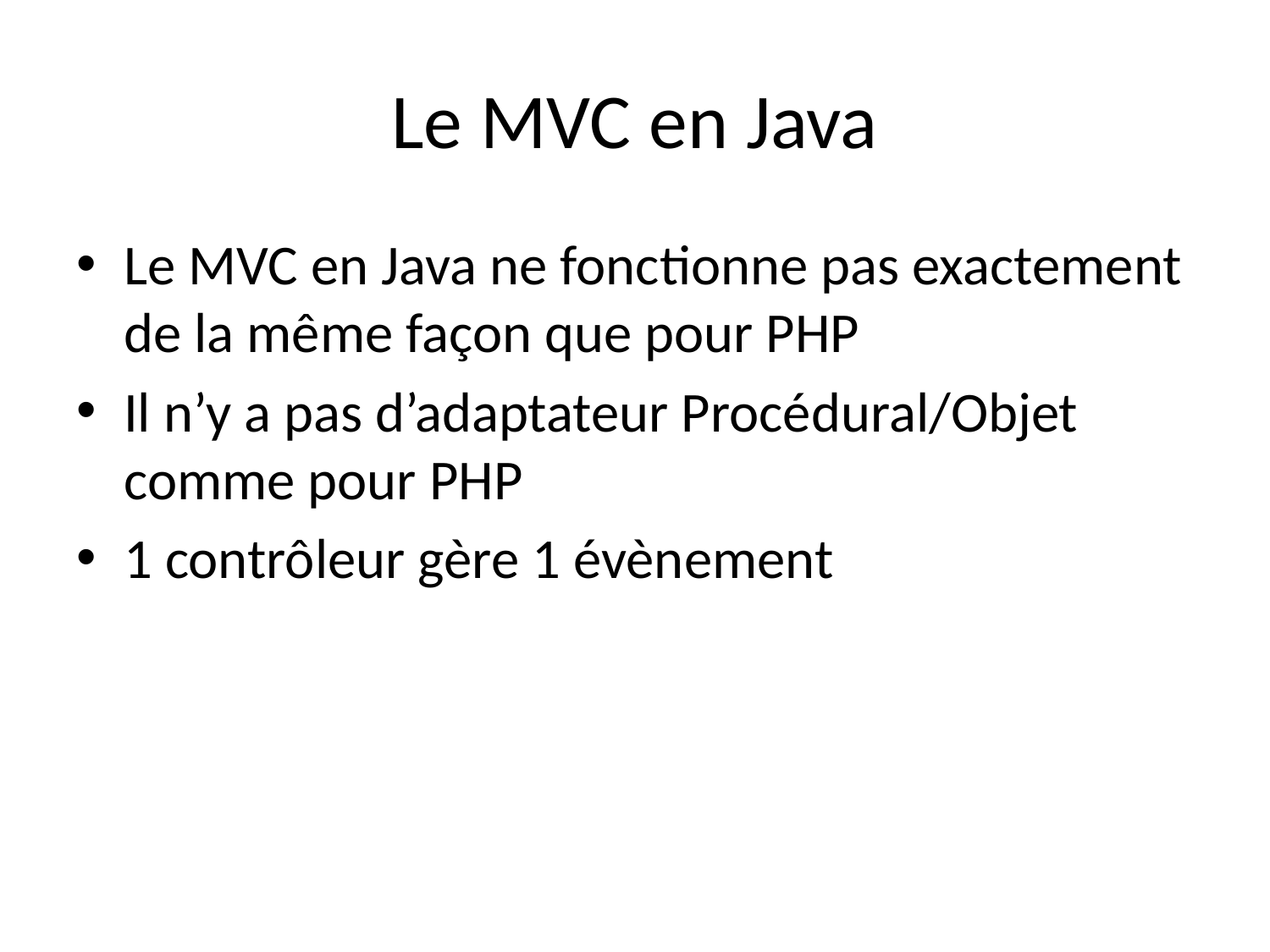

# Le MVC en Java
Le MVC en Java ne fonctionne pas exactement de la même façon que pour PHP
Il n’y a pas d’adaptateur Procédural/Objet comme pour PHP
1 contrôleur gère 1 évènement